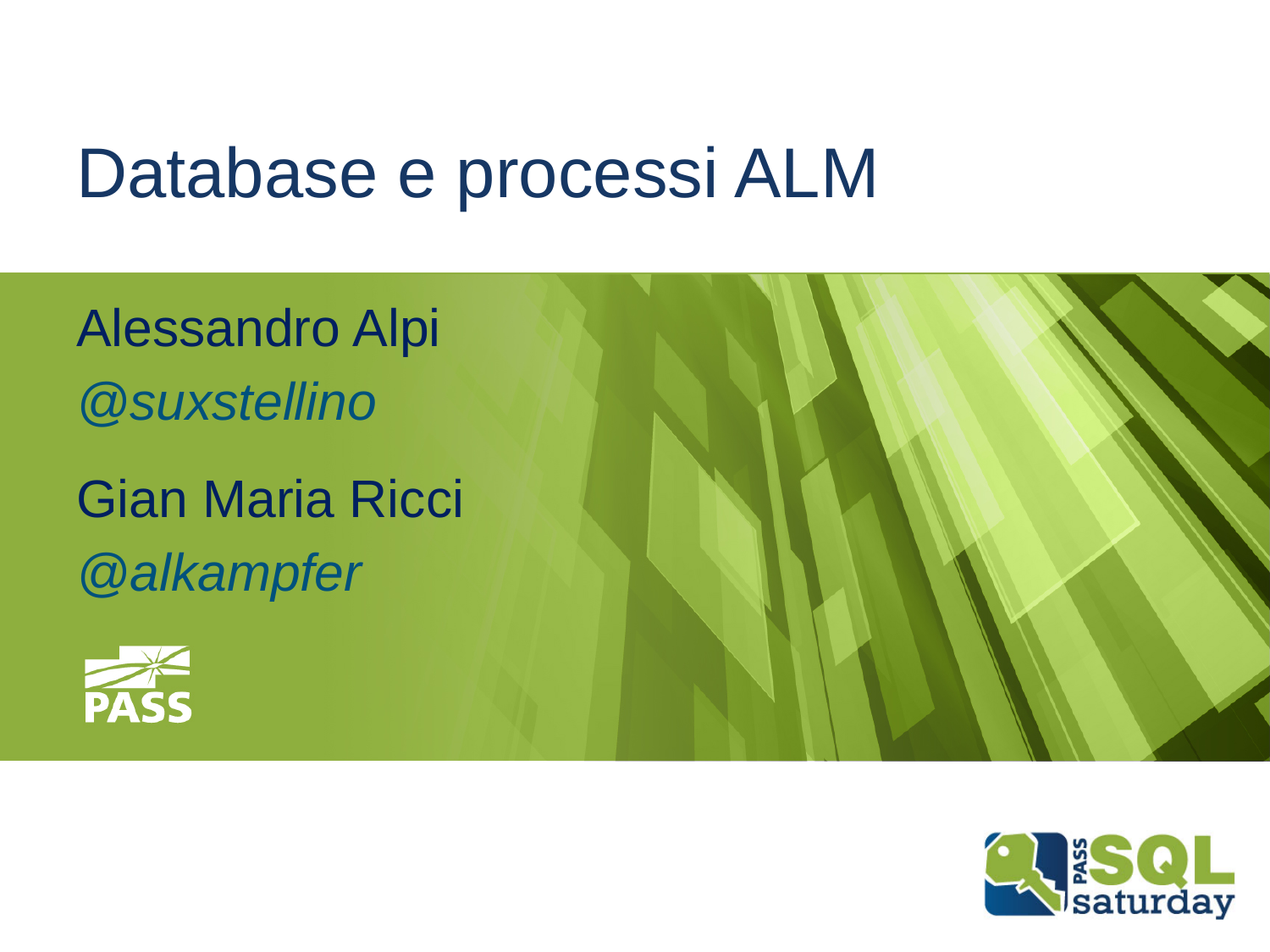

# Database e processi ALM
Alessandro Alpi
@suxstellino
Gian Maria Ricci
@alkampfer